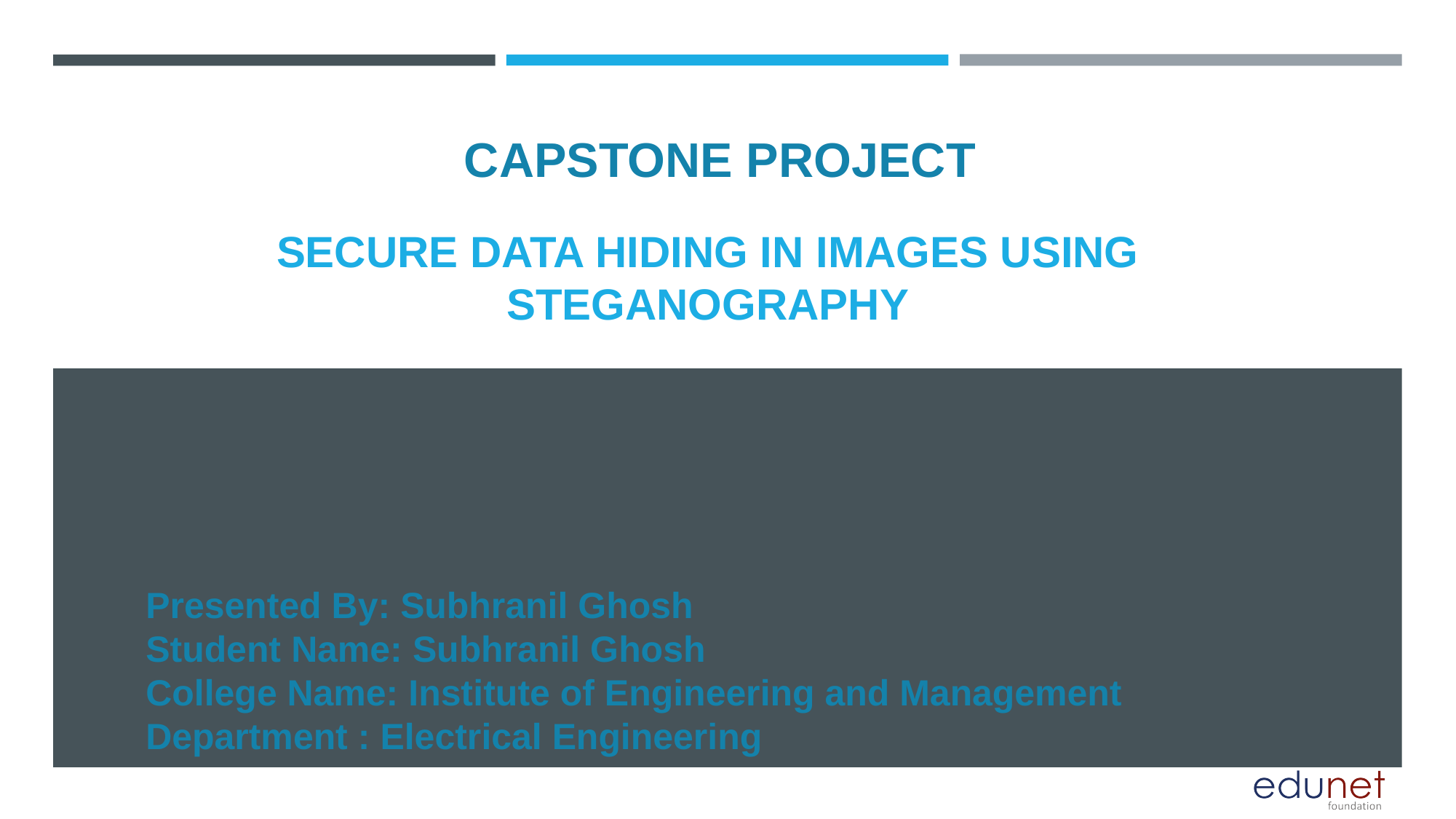

CAPSTONE PROJECT
# SECURE DATA HIDING IN IMAGES USING STEGANOGRAPHY
Presented By: Subhranil Ghosh
Student Name: Subhranil Ghosh
College Name: Institute of Engineering and Management
Department : Electrical Engineering